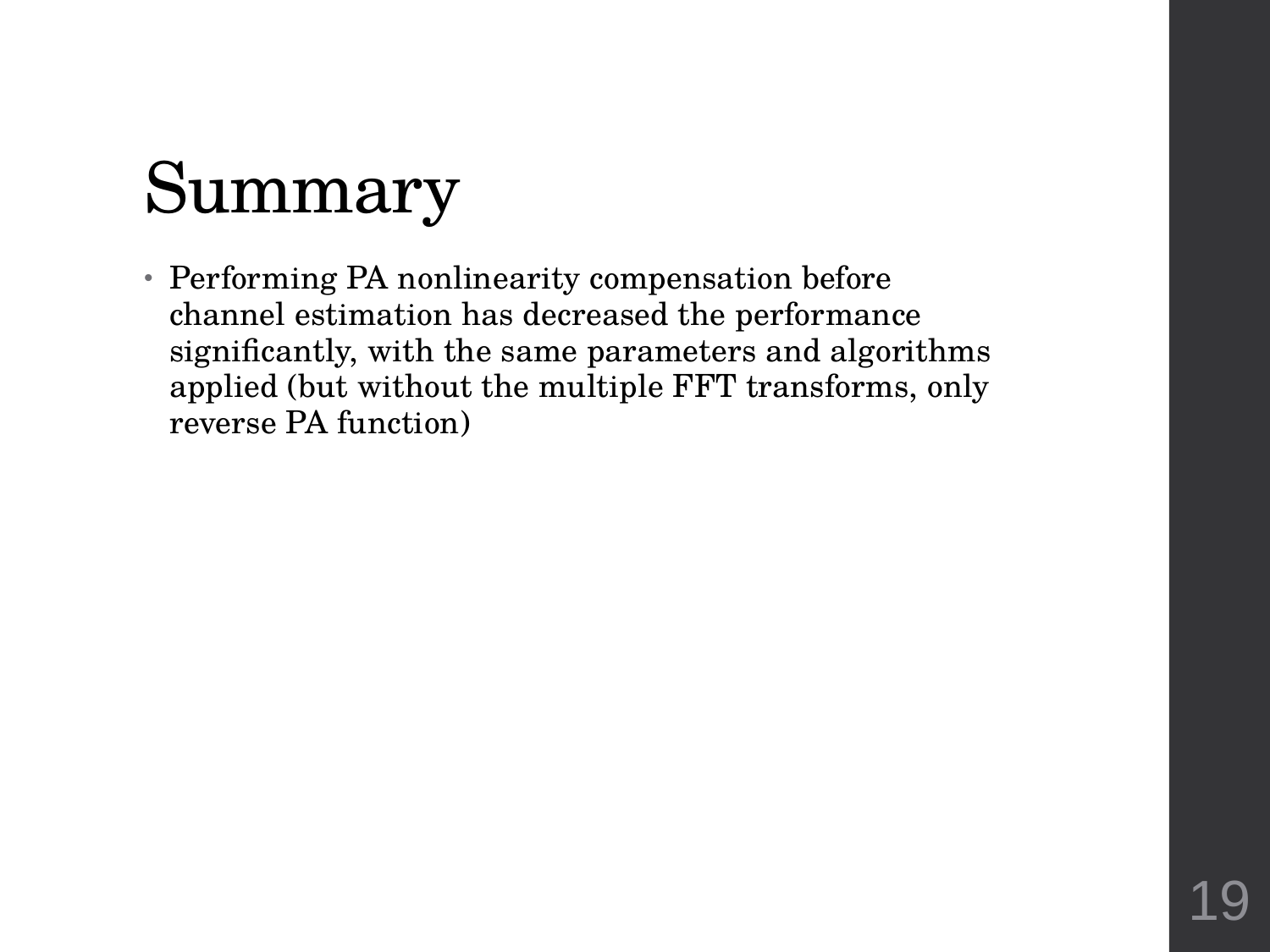

# Summary
Performing PA nonlinearity compensation before channel estimation has decreased the performance significantly, with the same parameters and algorithms applied (but without the multiple FFT transforms, only reverse PA function)
19